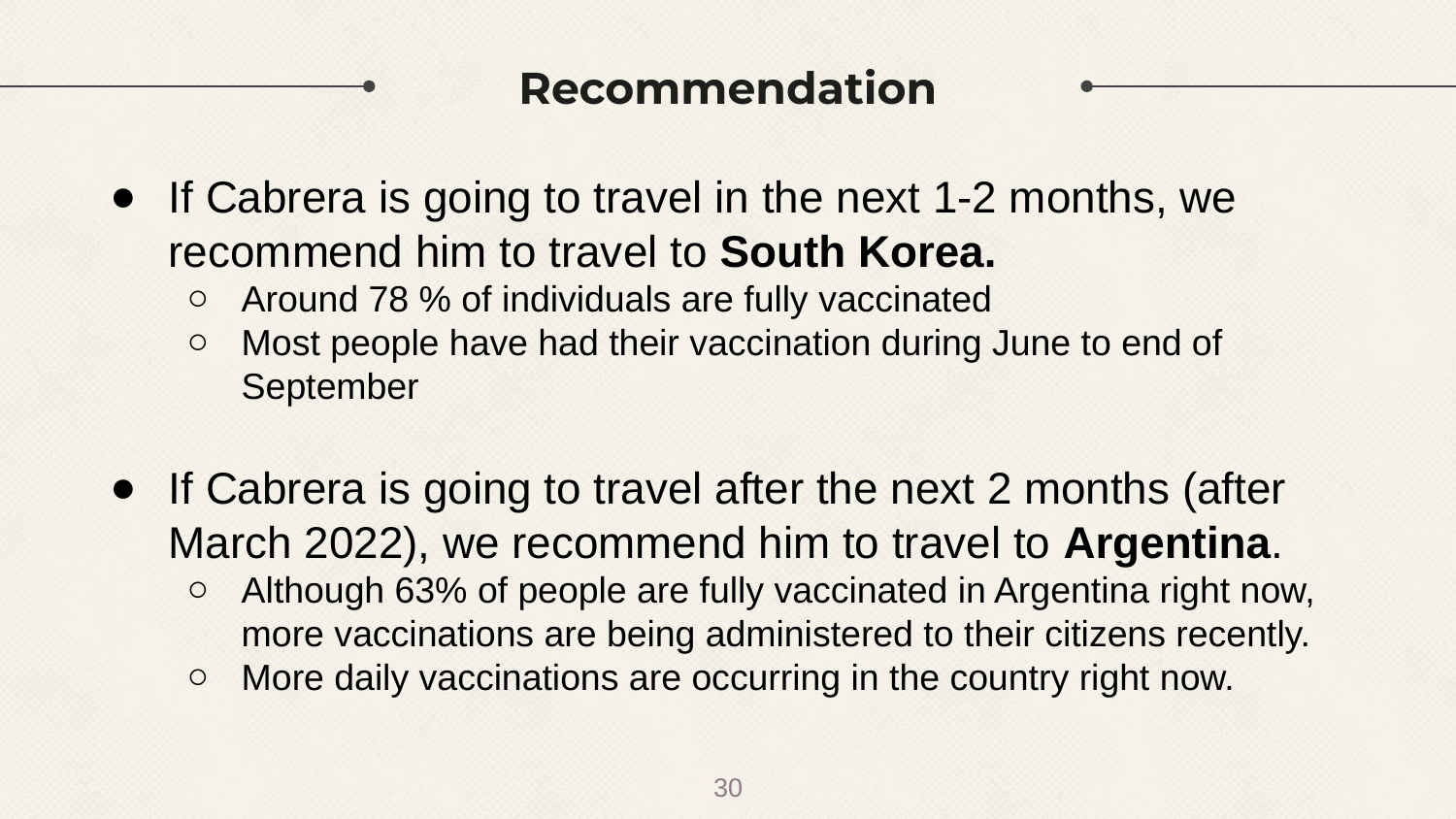

# Recommendation
If Cabrera is going to travel in the next 1-2 months, we recommend him to travel to South Korea.
Around 78 % of individuals are fully vaccinated
Most people have had their vaccination during June to end of September

If Cabrera is going to travel after the next 2 months (after March 2022), we recommend him to travel to Argentina.
Although 63% of people are fully vaccinated in Argentina right now, more vaccinations are being administered to their citizens recently.
More daily vaccinations are occurring in the country right now.

30